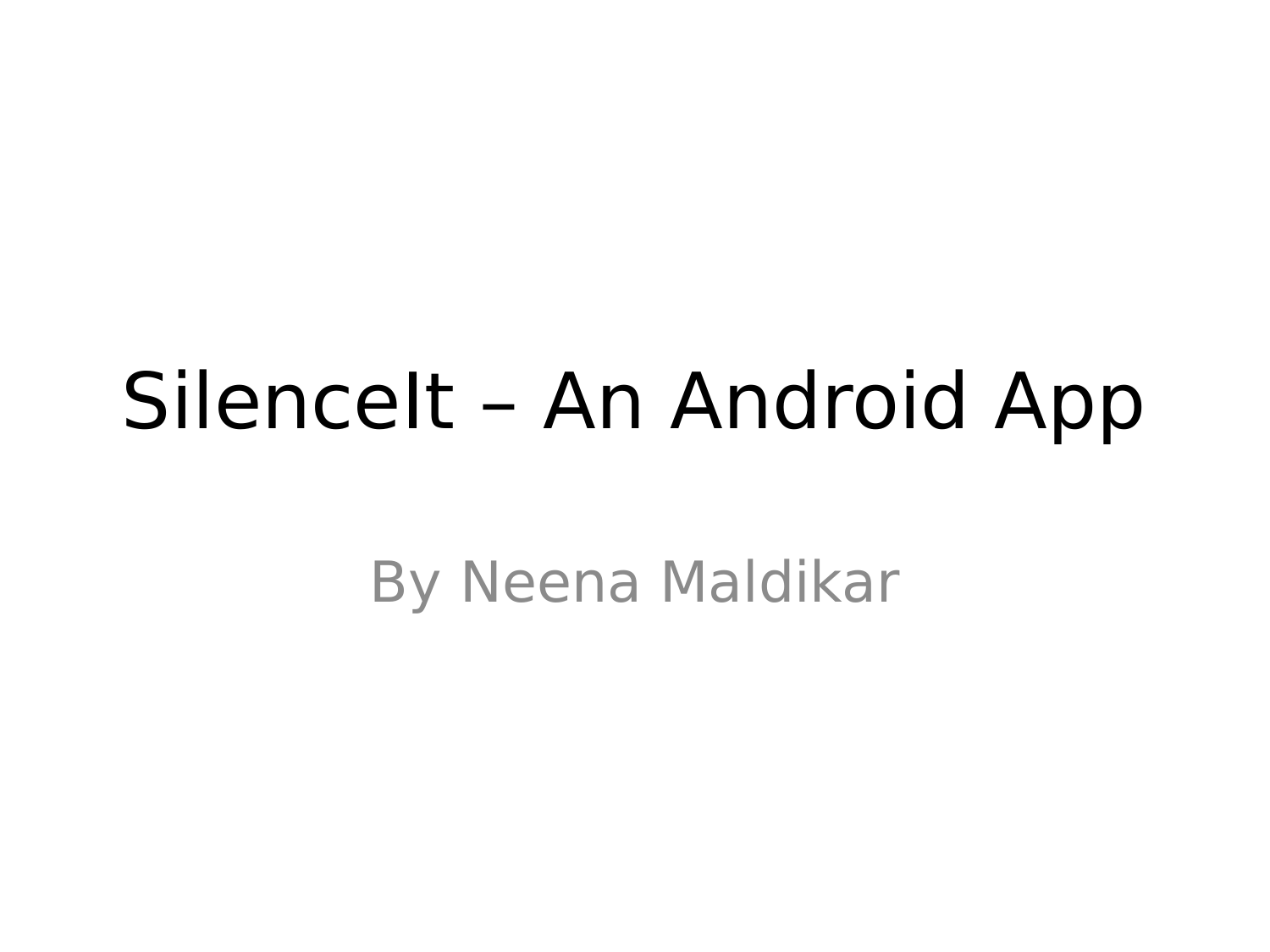

# SilenceIt – An Android App
By Neena Maldikar